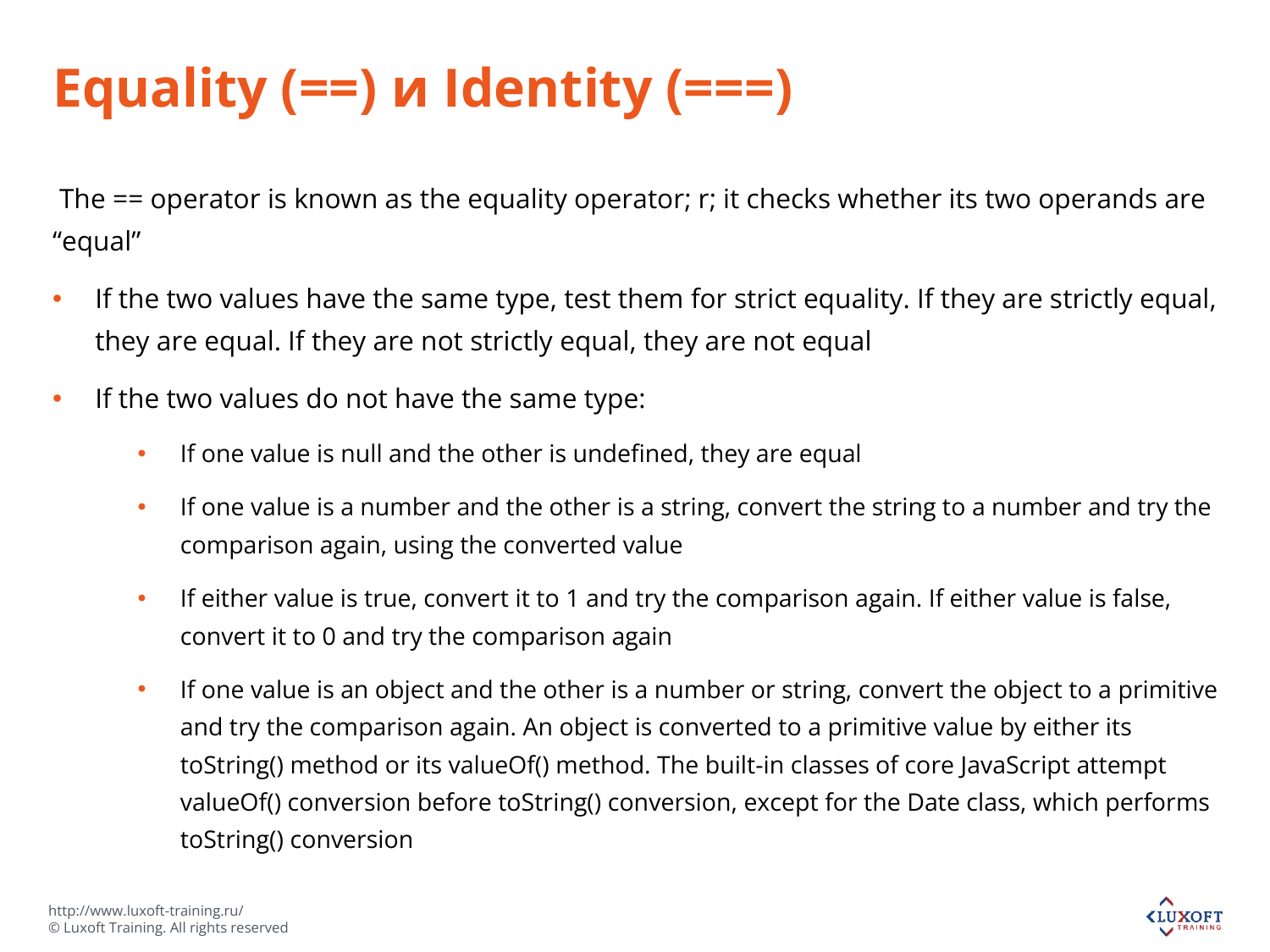

# Equality (==) и Identity (===)
 The == operator is known as the equality operator; r; it checks whether its two operands are “equal”
If the two values have the same type, test them for strict equality. If they are strictly equal, they are equal. If they are not strictly equal, they are not equal
If the two values do not have the same type:
If one value is null and the other is undefined, they are equal
If one value is a number and the other is a string, convert the string to a number and try the comparison again, using the converted value
If either value is true, convert it to 1 and try the comparison again. If either value is false, convert it to 0 and try the comparison again
If one value is an object and the other is a number or string, convert the object to a primitive and try the comparison again. An object is converted to a primitive value by either its toString() method or its valueOf() method. The built-in classes of core JavaScript attempt valueOf() conversion before toString() conversion, except for the Date class, which performs toString() conversion